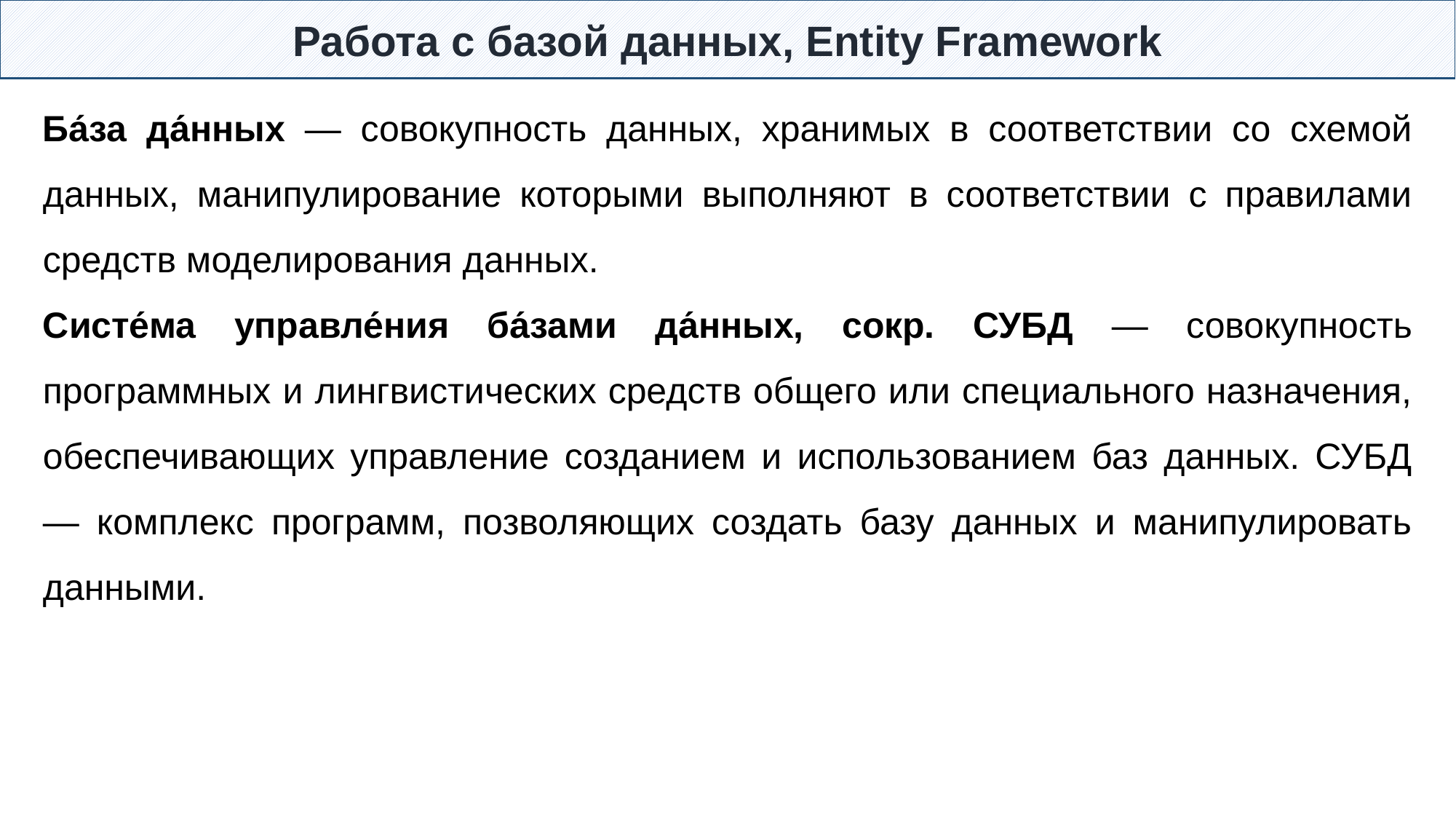

Работа с базой данных, Entity Framework
Ба́за да́нных — совокупность данных, хранимых в соответствии со схемой данных, манипулирование которыми выполняют в соответствии с правилами средств моделирования данных.
Систе́ма управле́ния ба́зами да́нных, сокр. СУБД — совокупность программных и лингвистических средств общего или специального назначения, обеспечивающих управление созданием и использованием баз данных. СУБД — комплекс программ, позволяющих создать базу данных и манипулировать данными.